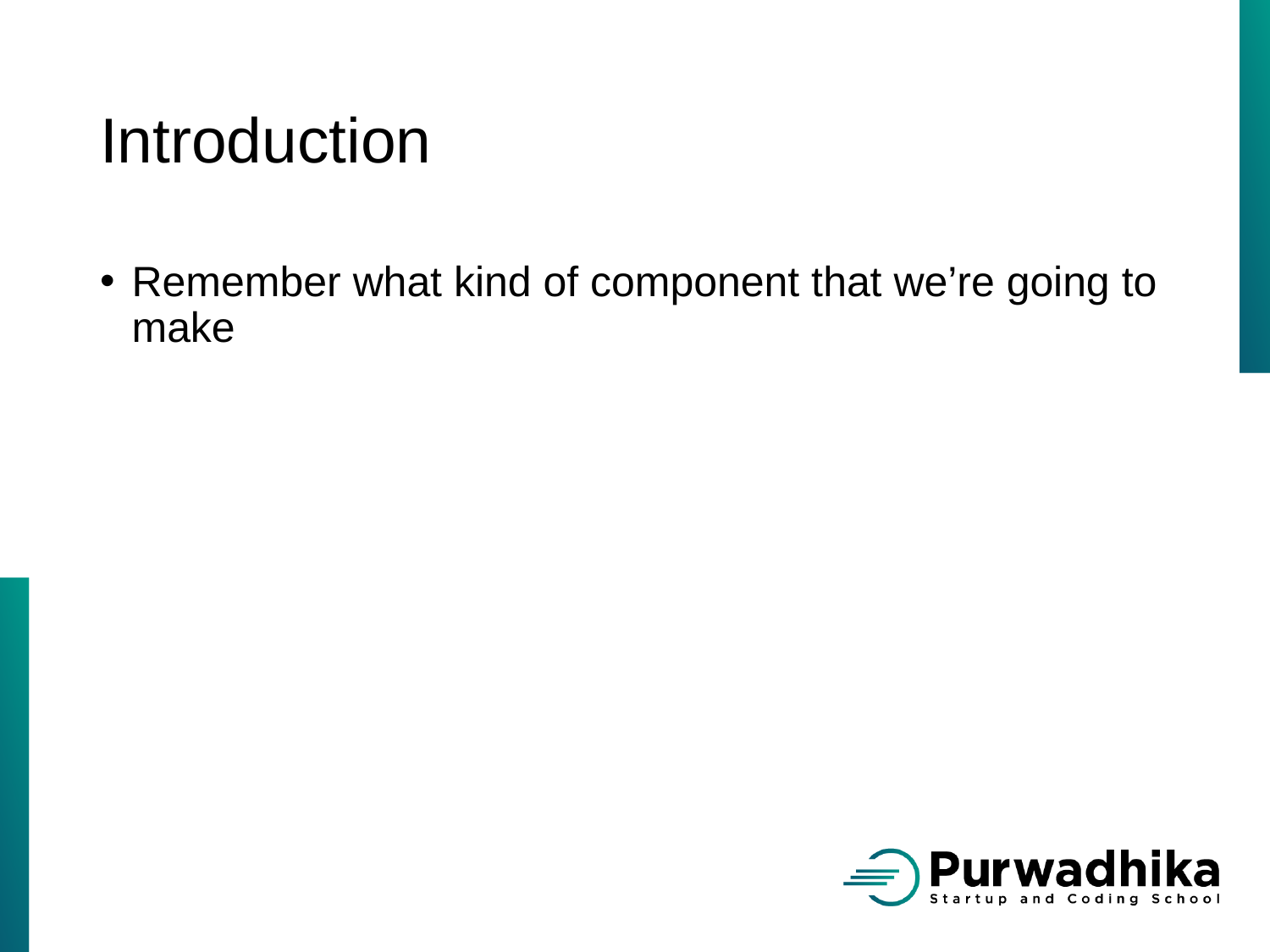

# Introduction
Remember what kind of component that we’re going to make